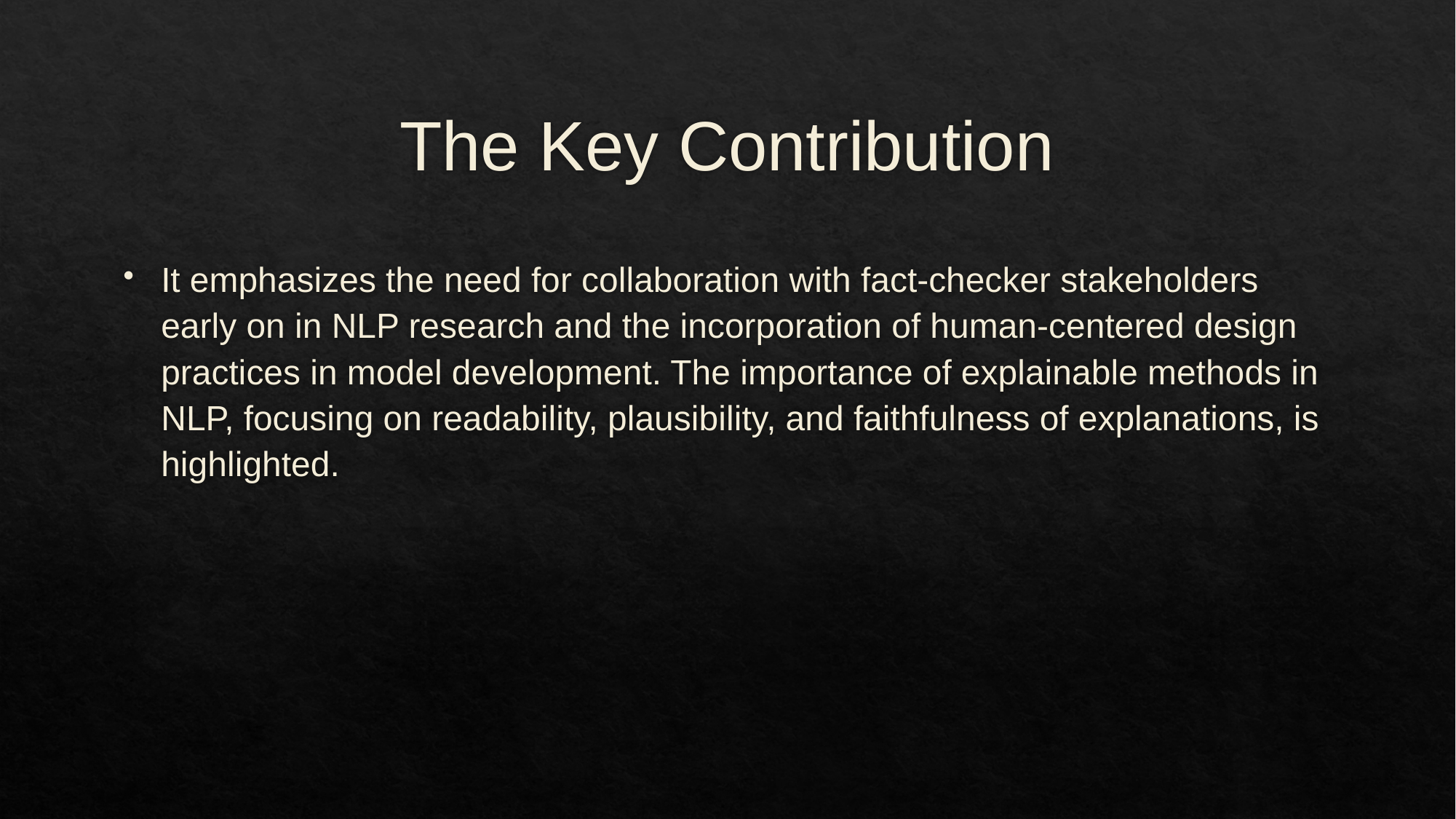

# The Key Contribution
It emphasizes the need for collaboration with fact-checker stakeholders early on in NLP research and the incorporation of human-centered design practices in model development. The importance of explainable methods in NLP, focusing on readability, plausibility, and faithfulness of explanations, is highlighted.